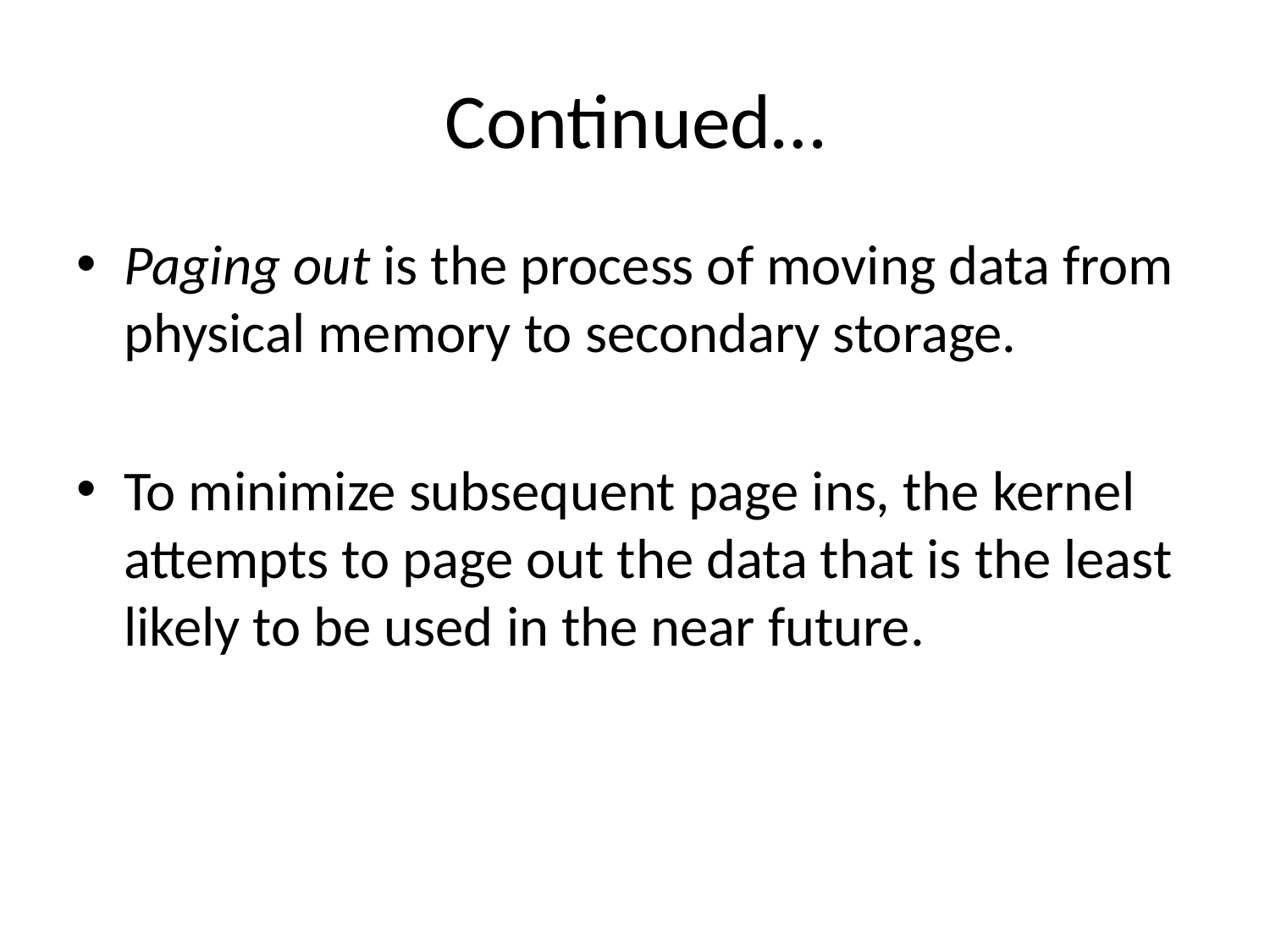

# Continued…
Paging out is the process of moving data from physical memory to secondary storage.

To minimize subsequent page ins, the kernel attempts to page out the data that is the least likely to be used in the near future.